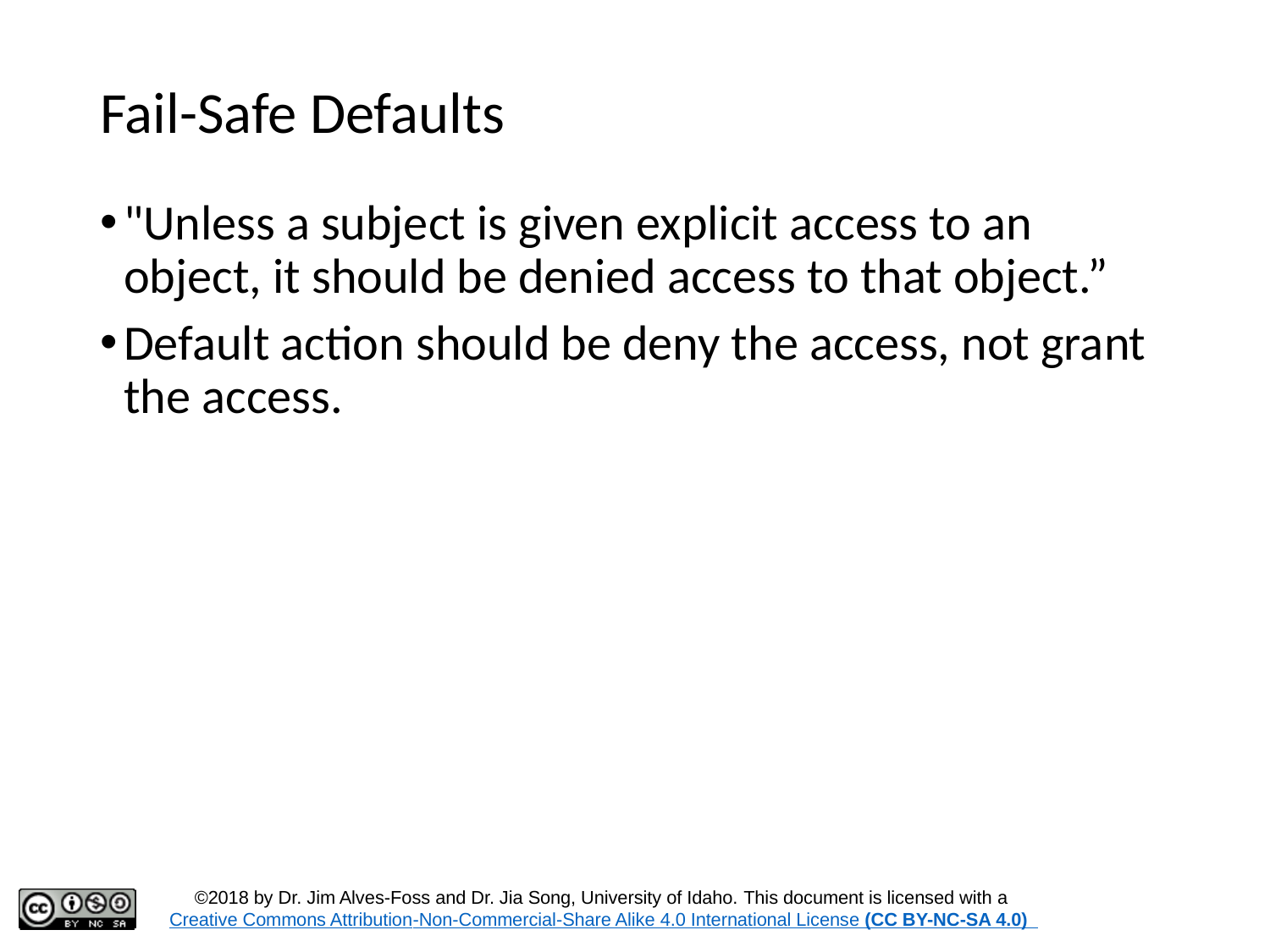

# Fail-Safe Defaults
"Unless a subject is given explicit access to an object, it should be denied access to that object.”
Default action should be deny the access, not grant the access.